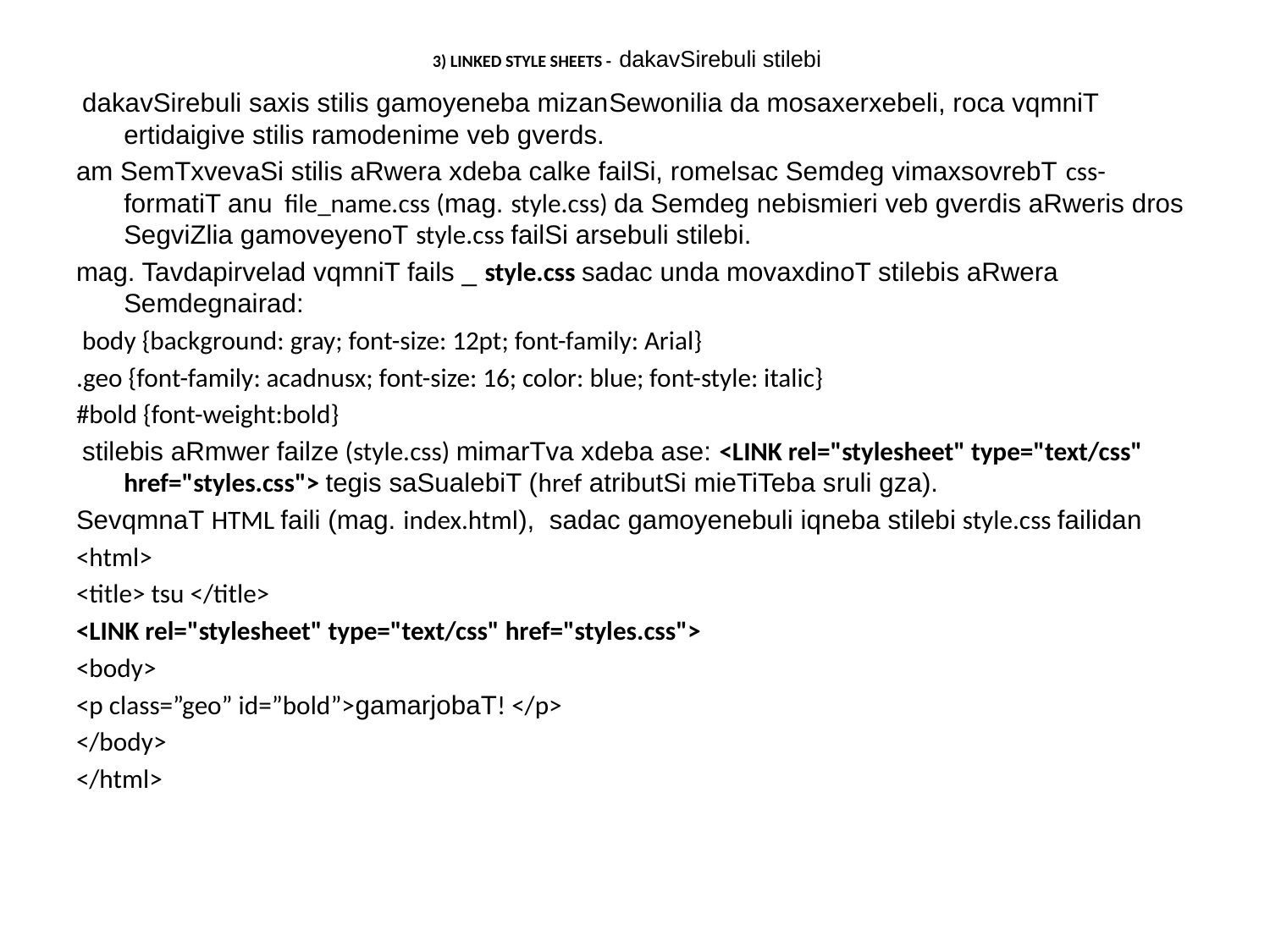

# 3) LINKED STYLE SHEETS -  dakavSirebuli stilebi
 dakavSirebuli saxis stilis gamoyeneba mizan­Sewonilia da mosaxerxebeli, roca vqmniT ertidaigive stilis ramode­nime veb gverds.
am SemTxvevaSi stilis aRwera xdeba calke failSi, romelsac Semdeg vimaxsovrebT css-formatiT anu  file_name.css (mag. style.css) da Semdeg nebismieri veb gverdis aRweris dros SegviZlia gamoveyenoT style.css failSi arsebuli stilebi.
mag. Tavdapirvelad vqmniT fails _ style.css sadac unda movaxdinoT stilebis aRwera Semdegnairad:
 body {background: gray; font-size: 12pt; font-family: Arial}
.geo {font-family: acadnusx; font-size: 16; color: blue; font-style: italic}
#bold {font-weight:bold}
 stilebis aRmwer failze (style.css) mimarTva xdeba ase: <LINK rel="stylesheet" type="text/css" href="styles.css"> tegis saSualebiT (href atributSi mieTiTeba sruli gza).
SevqmnaT HTML faili (mag. index.html),  sadac gamoyenebuli iqneba stilebi style.css failidan
<html>
<title> tsu </title>
<LINK rel="stylesheet" type="text/css" href="styles.css">
<body>
<p class=”geo” id=”bold”>gamarjobaT! </p>
</body>
</html>